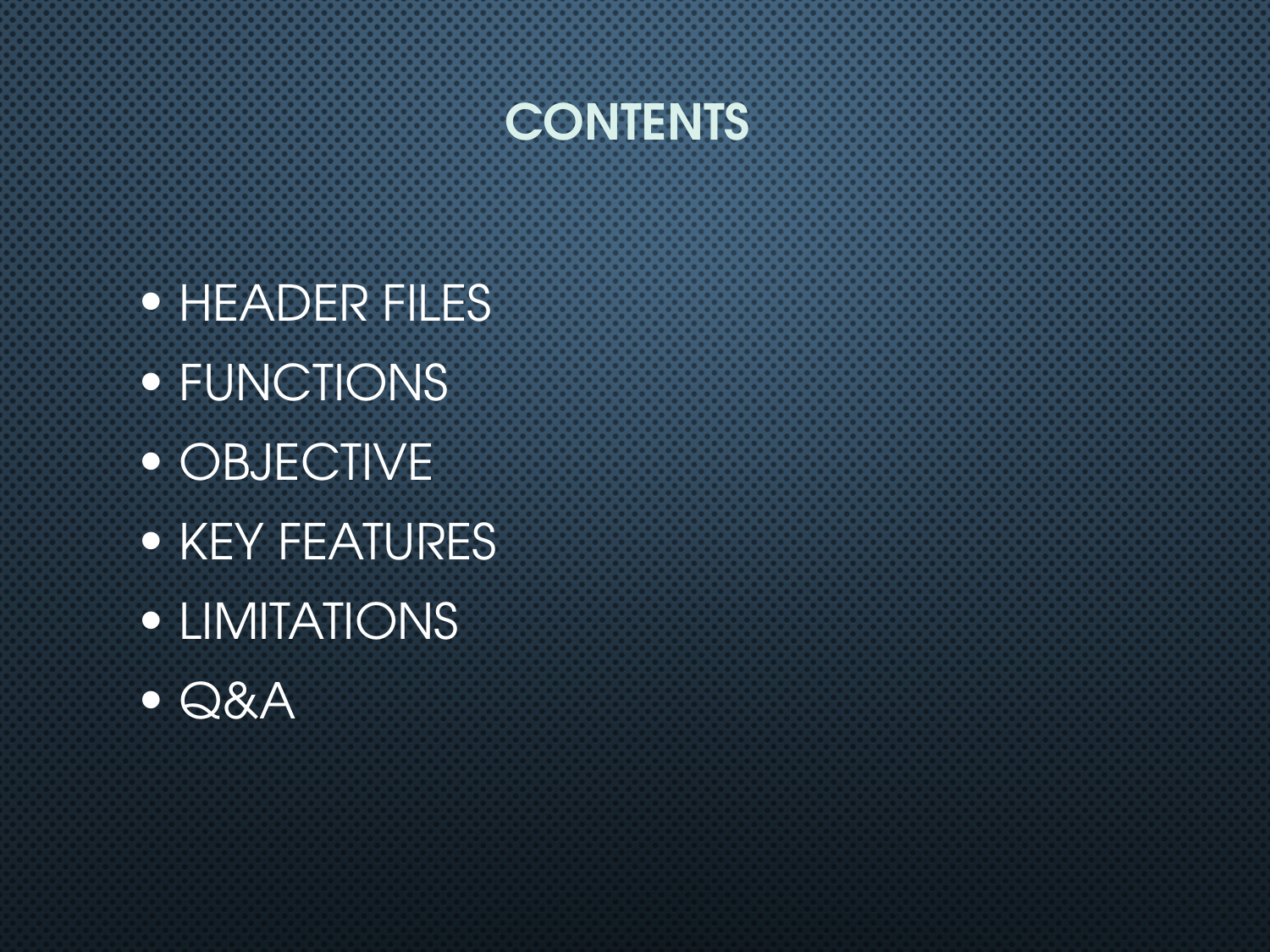

# Contents

Header Files
Functions
Objective
Key features
Limitations
Q&A

0